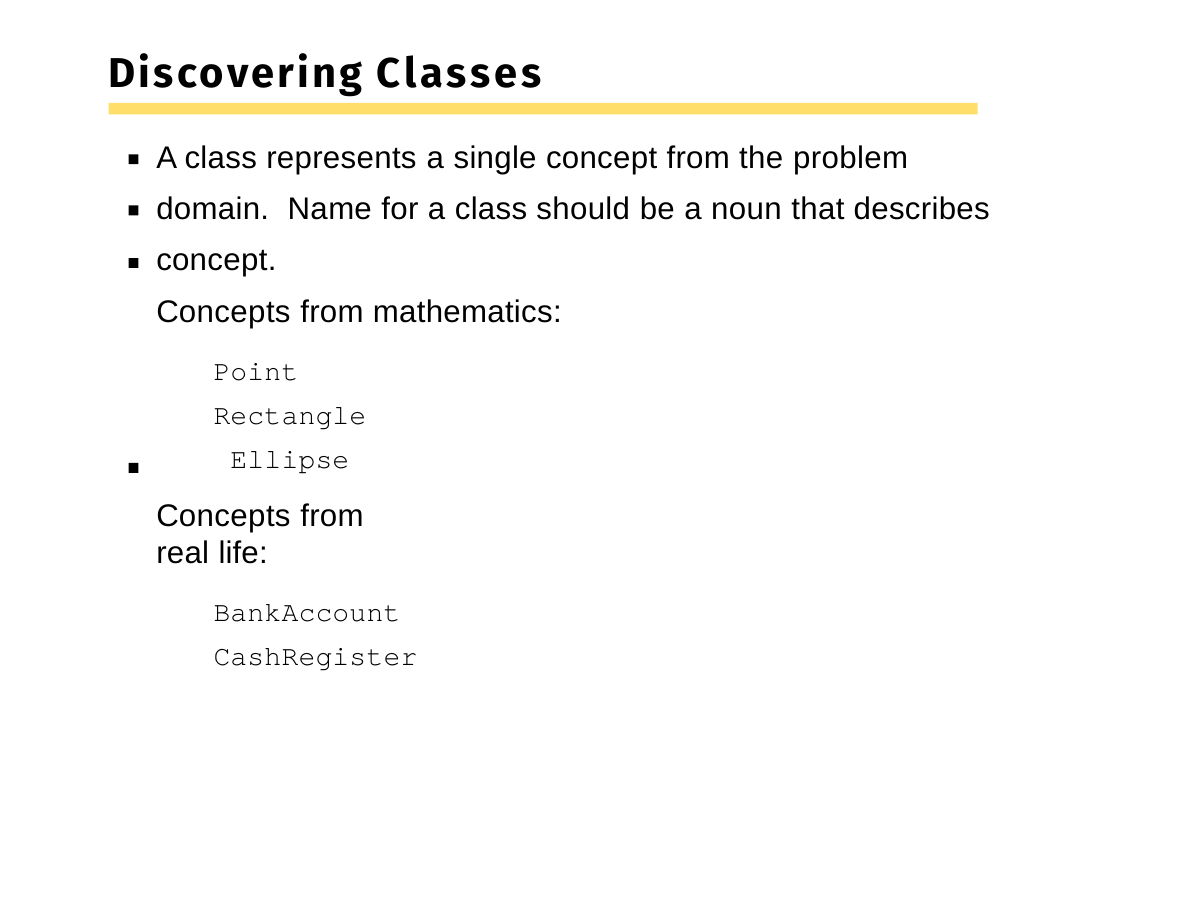

# Discovering Classes

A class represents a single concept from the problem domain.  Name for a class should be a noun that describes concept.
Concepts from mathematics:
Point  Rectangle  Ellipse
Concepts from real life:
BankAccount  CashRegister